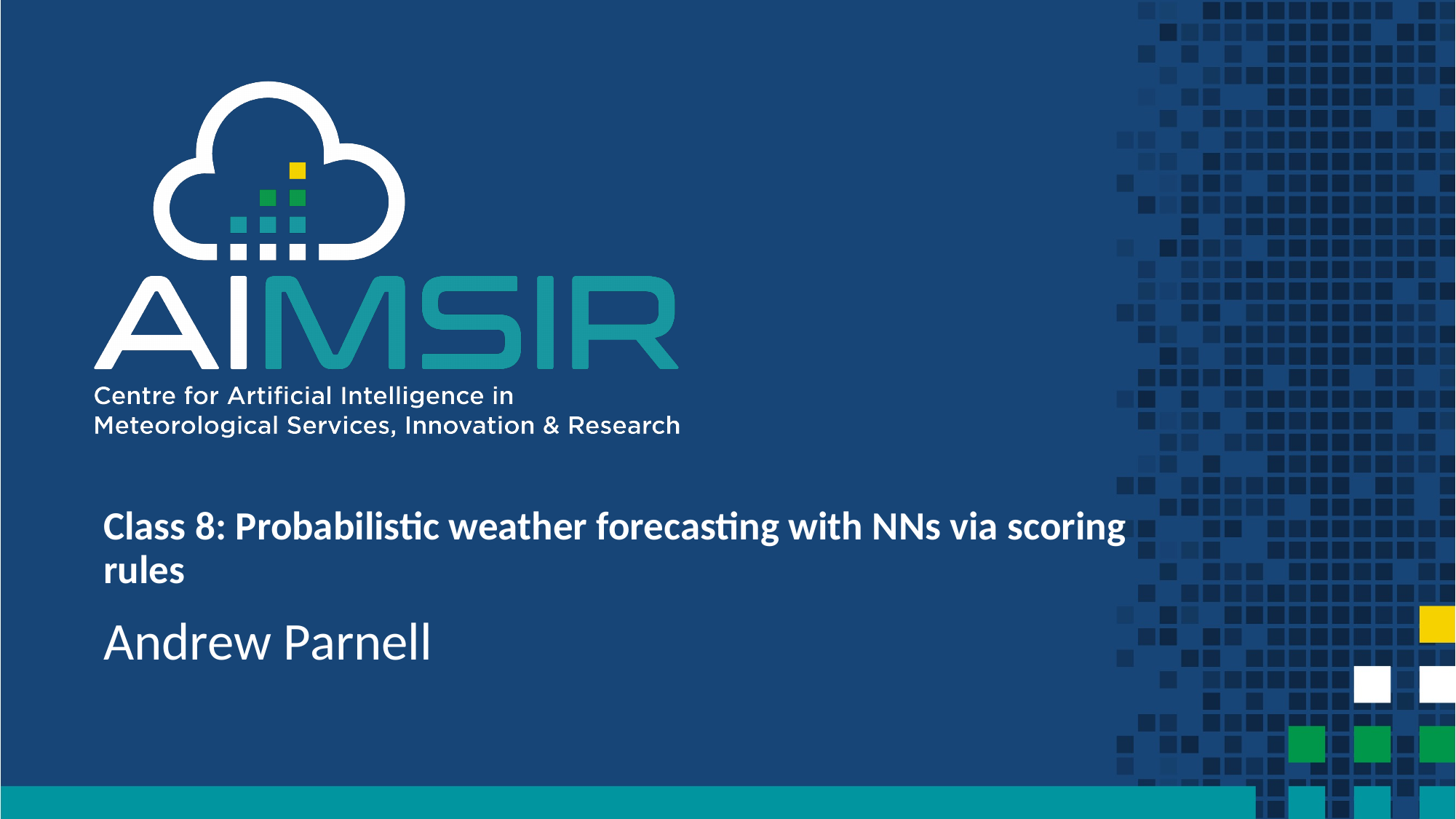

# Class 8: Probabilistic weather forecasting with NNs via scoring rules